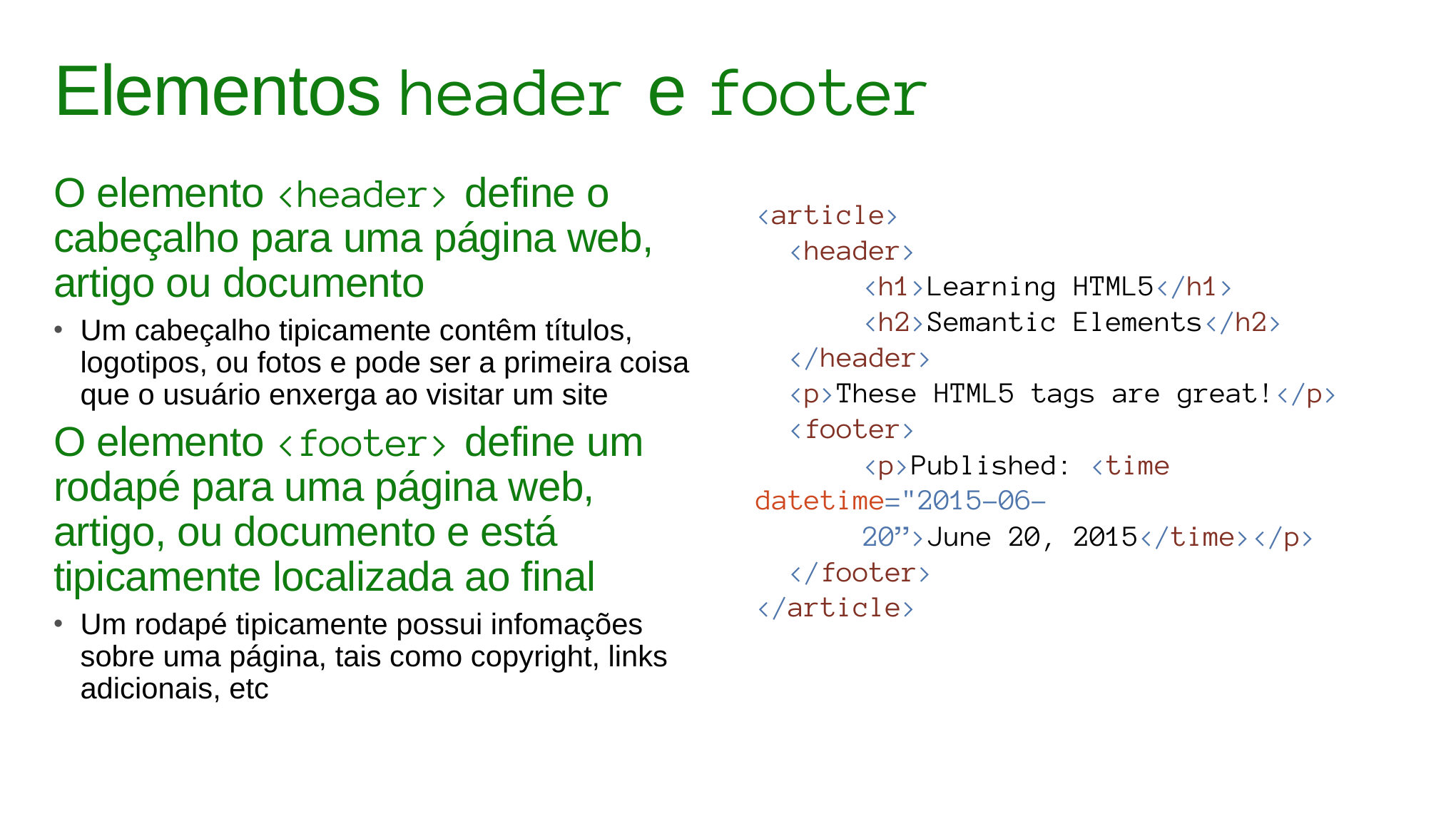

# Elementos header e footer
O elemento <header> define o cabeçalho para uma página web, artigo ou documento
Um cabeçalho tipicamente contêm títulos, logotipos, ou fotos e pode ser a primeira coisa que o usuário enxerga ao visitar um site
O elemento <footer> define um rodapé para uma página web, artigo, ou documento e está tipicamente localizada ao final
Um rodapé tipicamente possui infomações sobre uma página, tais como copyright, links adicionais, etc
<article>
  <header>
	<h1>Learning HTML5</h1>
	<h2>Semantic Elements</h2>
  </header>
  <p>These HTML5 tags are great!</p>
  <footer>
	<p>Published: <time 	datetime="2015-06-
	20”>June 20, 2015</time></p>
  </footer>
</article>